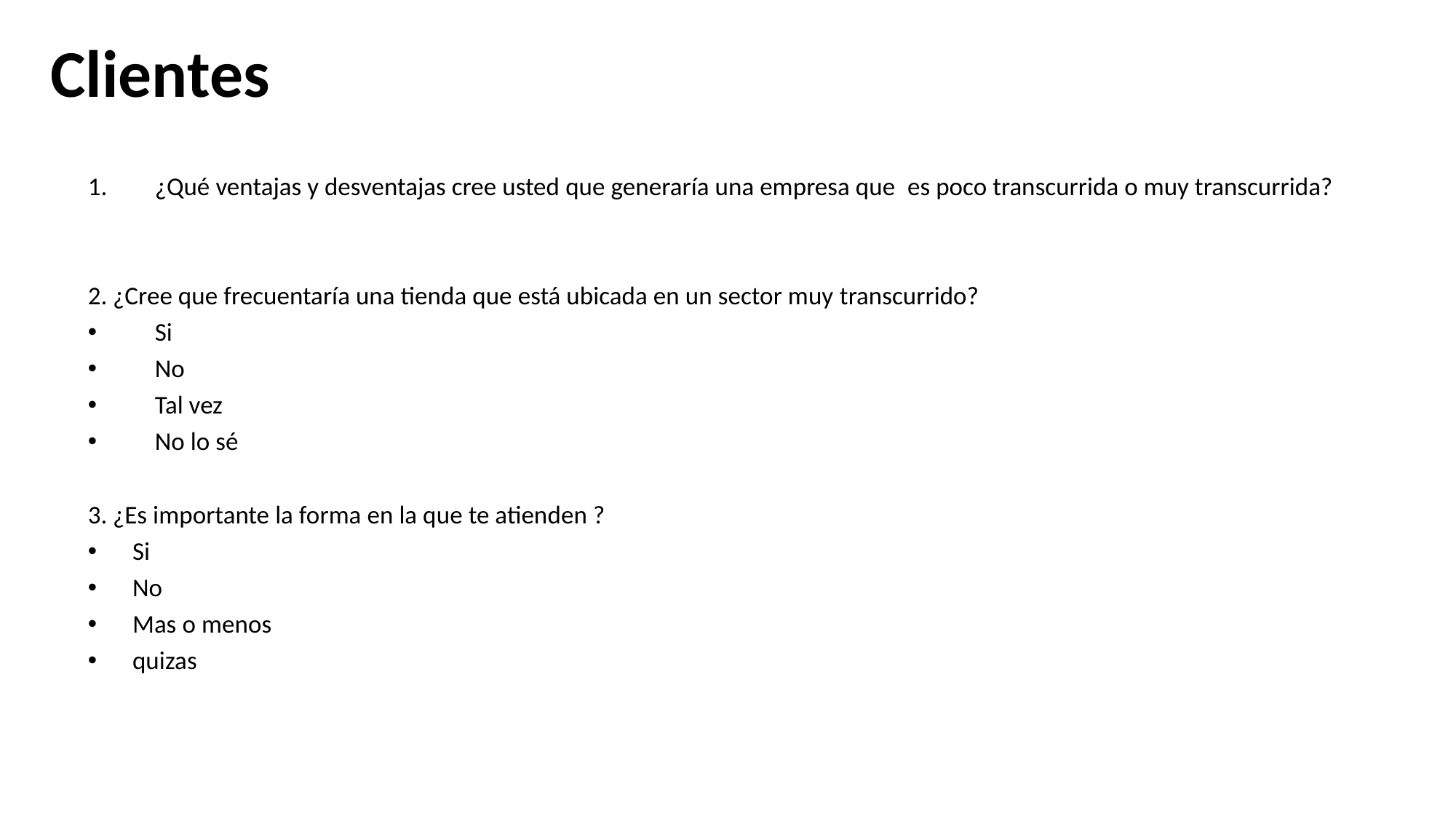

Clientes

¿Qué ventajas y desventajas cree usted que generaría una empresa que  es poco transcurrida o muy transcurrida?

2. ¿Cree que frecuentaría una tienda que está ubicada en un sector muy transcurrido?
Si
No
Tal vez
No lo sé

3. ¿Es importante la forma en la que te atienden ?
Si
No
Mas o menos
quizas